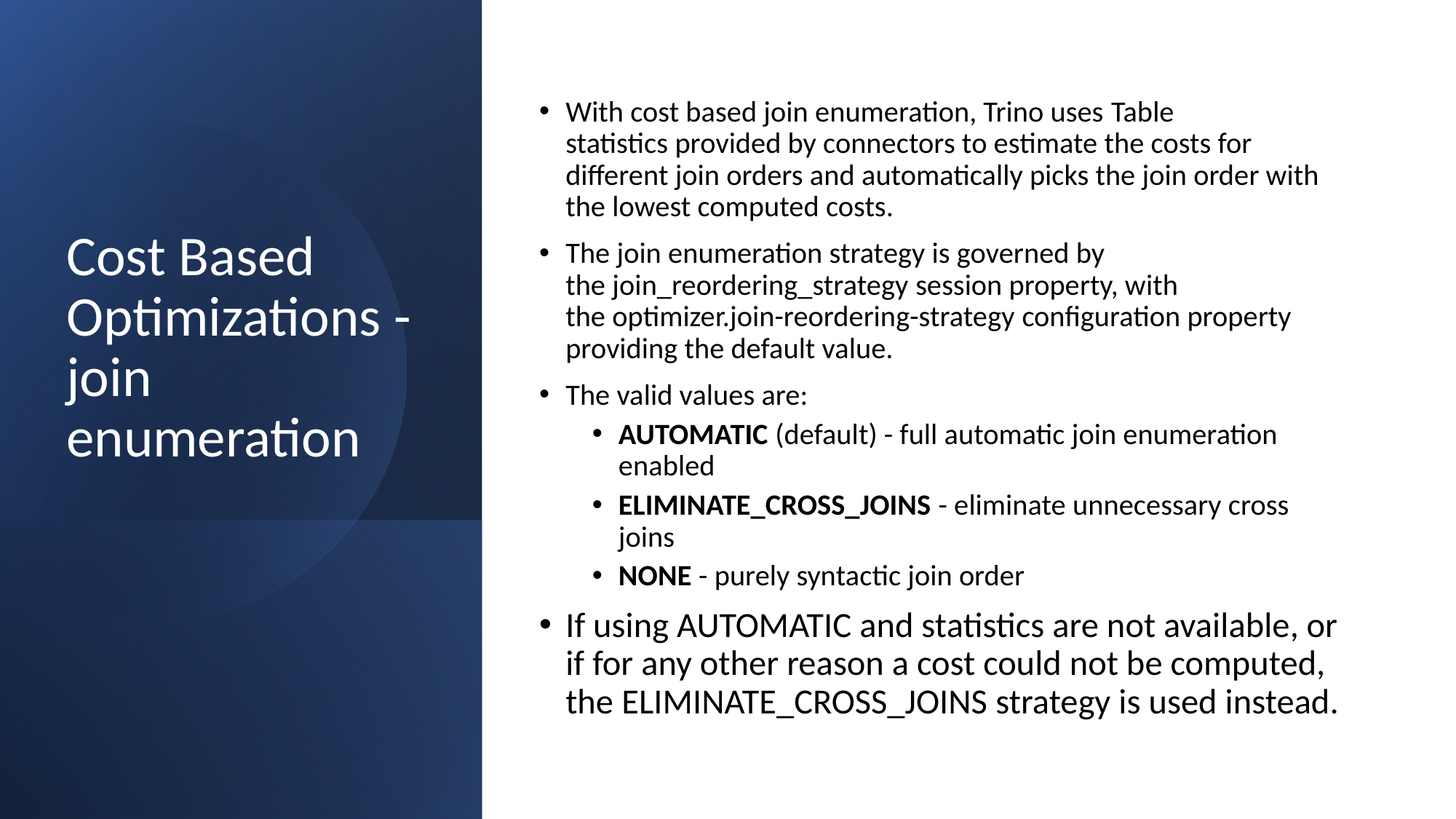

# Cost Based Optimizations - join enumeration
With cost based join enumeration, Trino uses Table statistics provided by connectors to estimate the costs for different join orders and automatically picks the join order with the lowest computed costs.
The join enumeration strategy is governed by the join_reordering_strategy session property, with the optimizer.join-reordering-strategy configuration property providing the default value.
The valid values are:
AUTOMATIC (default) - full automatic join enumeration enabled
ELIMINATE_CROSS_JOINS - eliminate unnecessary cross joins
NONE - purely syntactic join order
If using AUTOMATIC and statistics are not available, or if for any other reason a cost could not be computed, the ELIMINATE_CROSS_JOINS strategy is used instead.